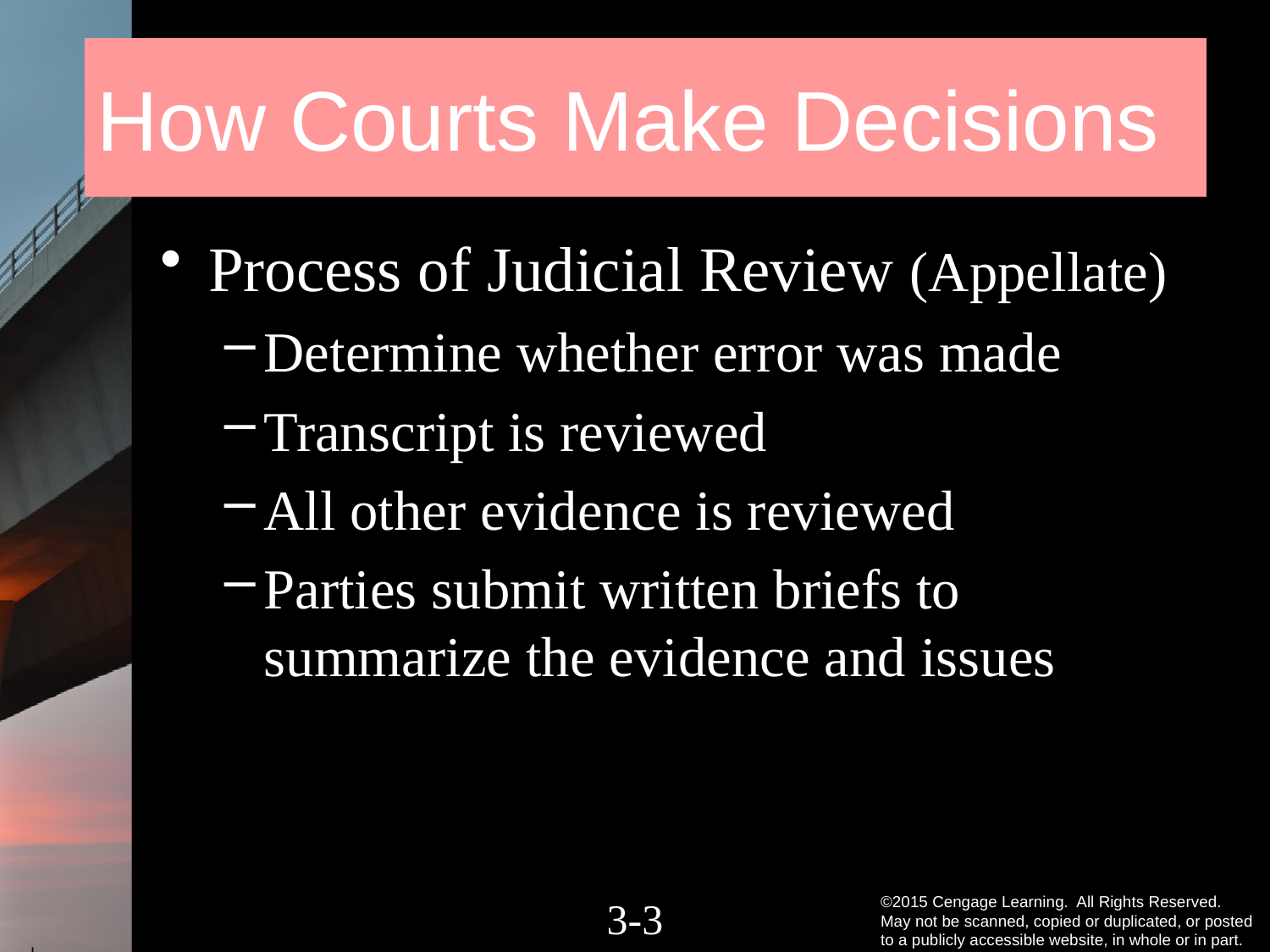

# How Courts Make Decisions
Process of Judicial Review (Appellate)
Determine whether error was made
Transcript is reviewed
All other evidence is reviewed
Parties submit written briefs to summarize the evidence and issues
3-3